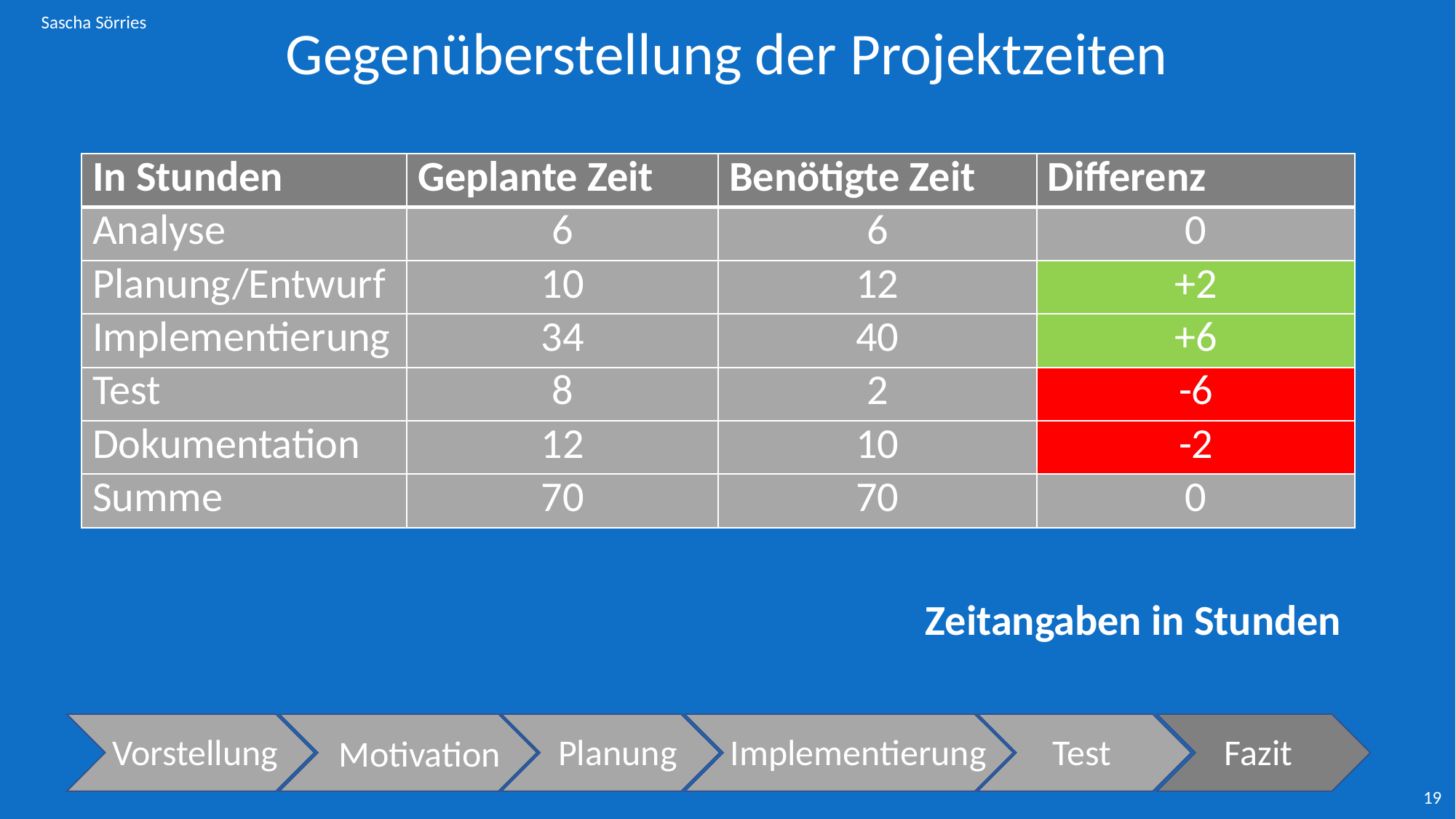

Sascha Sörries
# Gegenüberstellung der Projektzeiten
| In Stunden | Geplante Zeit | Benötigte Zeit | Differenz |
| --- | --- | --- | --- |
| Analyse | 6 | 6 | 0 |
| Planung/Entwurf | 10 | 12 | +2 |
| Implementierung | 34 | 40 | +6 |
| Test | 8 | 2 | -6 |
| Dokumentation | 12 | 10 | -2 |
| Summe | 70 | 70 | 0 |
Zeitangaben in Stunden
19